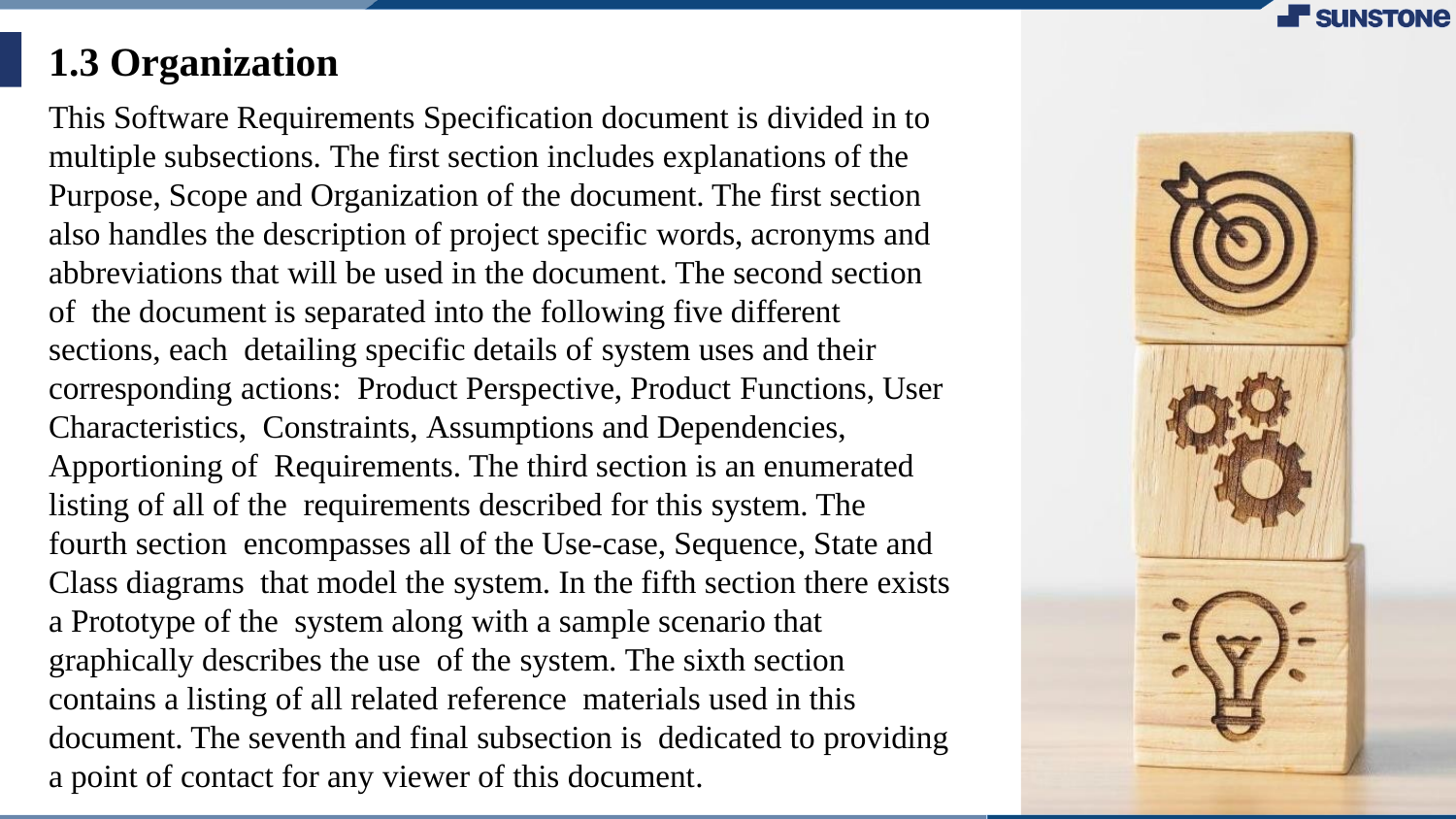

# 1.3 Organization
This Software Requirements Specification document is divided in to  multiple subsections. The first section includes explanations of the  Purpose, Scope and Organization of the document. The first section  also handles the description of project specific words, acronyms and  abbreviations that will be used in the document. The second section of  the document is separated into the following five different sections, each  detailing specific details of system uses and their corresponding actions:  Product Perspective, Product Functions, User Characteristics,  Constraints, Assumptions and Dependencies, Apportioning of  Requirements. The third section is an enumerated listing of all of the  requirements described for this system. The fourth section  encompasses all of the Use-case, Sequence, State and Class diagrams  that model the system. In the fifth section there exists a Prototype of the  system along with a sample scenario that graphically describes the use  of the system. The sixth section contains a listing of all related reference  materials used in this document. The seventh and final subsection is  dedicated to providing a point of contact for any viewer of this document.